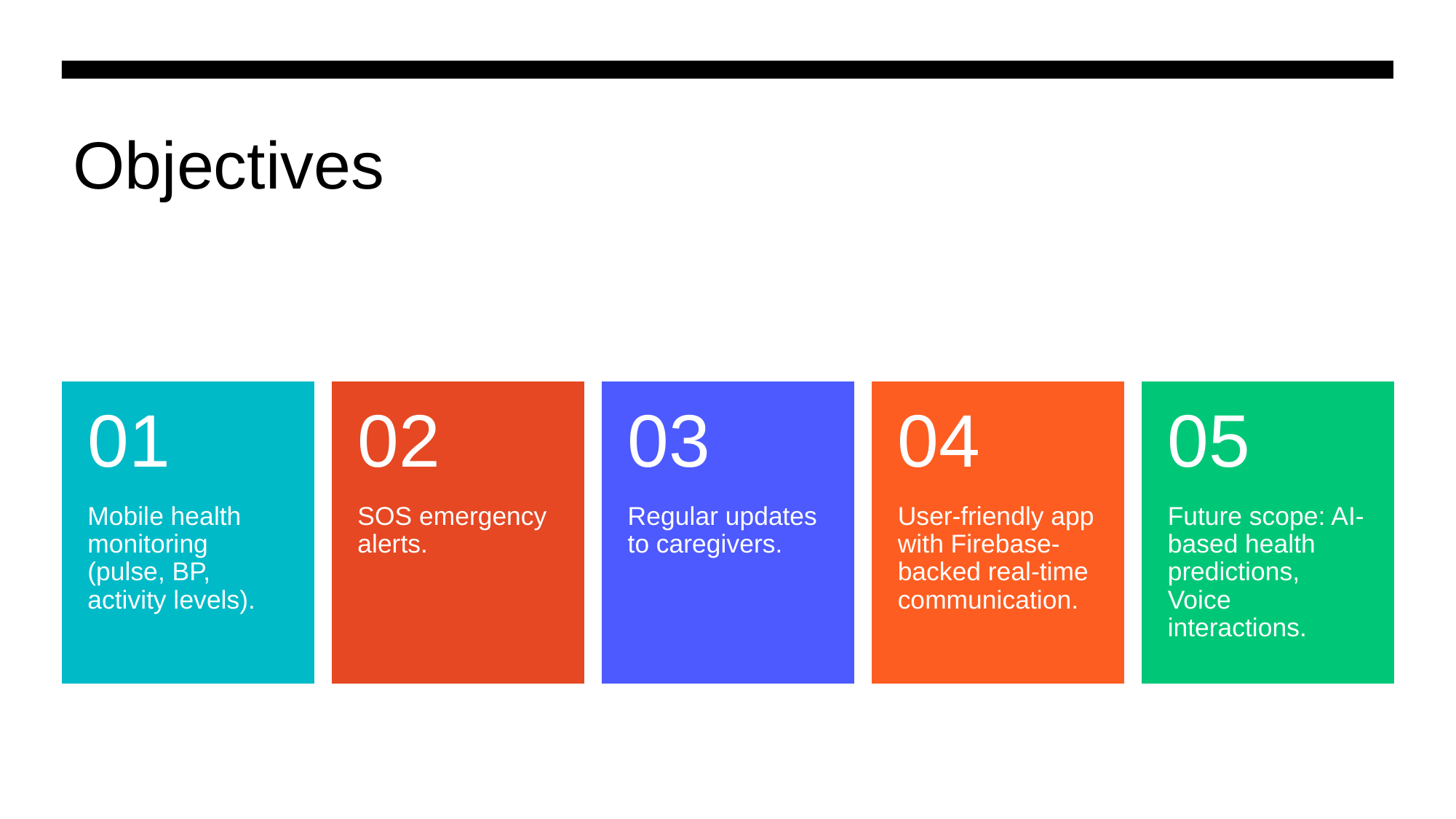

# Objectives
Mobile health monitoring (pulse, BP, activity levels).
01
SOS emergency alerts.
02
Regular updates to caregivers.
03
User-friendly app with Firebase-backed real-time communication.
04
Future scope: AI-based health predictions, Voice interactions.
05